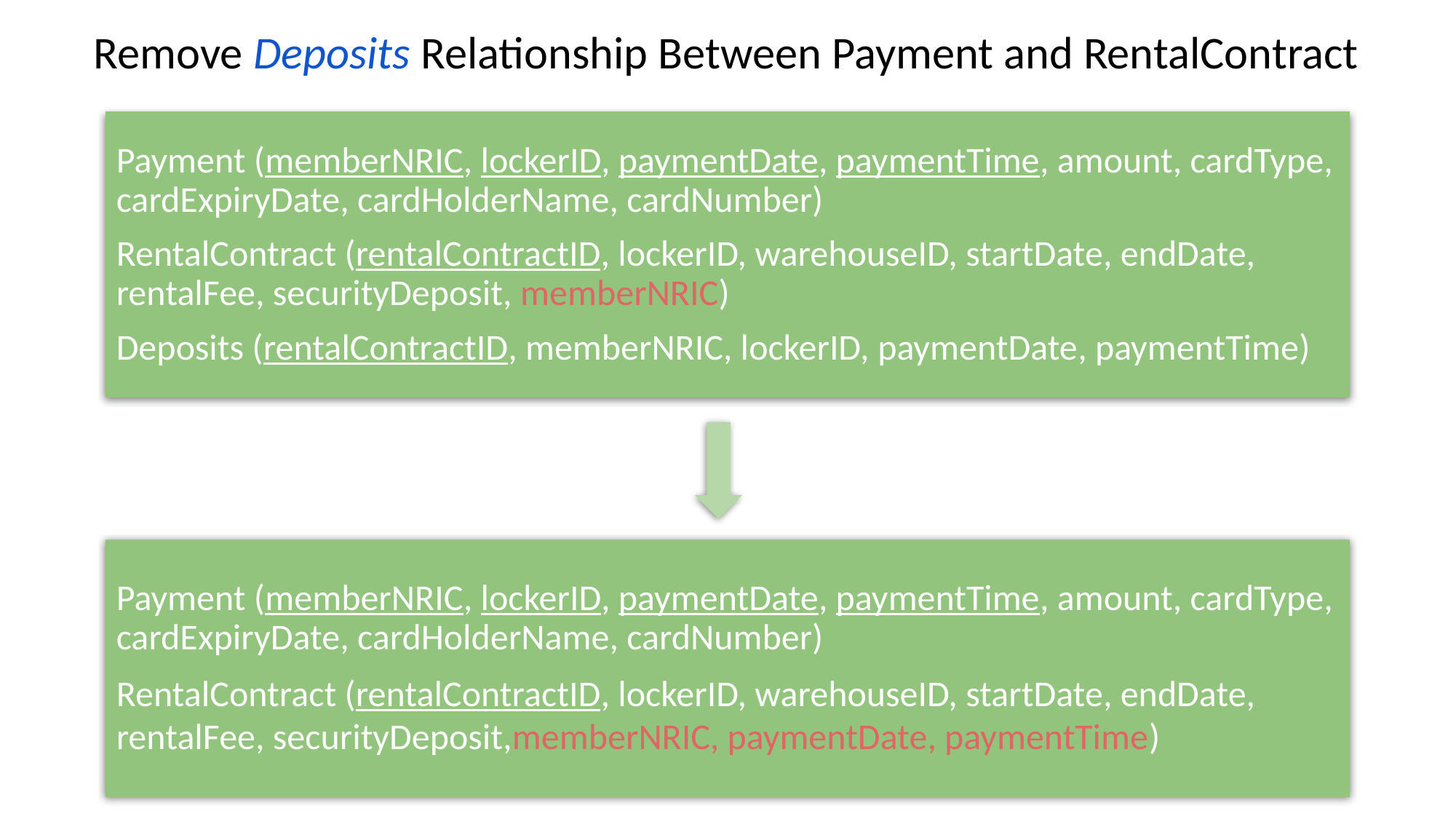

Remove Deposits Relationship Between Payment and RentalContract
Payment (memberNRIC, lockerID, paymentDate, paymentTime, amount, cardType, cardExpiryDate, cardHolderName, cardNumber)
RentalContract (rentalContractID, lockerID, warehouseID, startDate, endDate, rentalFee, securityDeposit, memberNRIC)
Deposits (rentalContractID, memberNRIC, lockerID, paymentDate, paymentTime)

Payment (memberNRIC, lockerID, paymentDate, paymentTime, amount, cardType, cardExpiryDate, cardHolderName, cardNumber)
RentalContract (rentalContractID, lockerID, warehouseID, startDate, endDate, rentalFee, securityDeposit,memberNRIC, paymentDate, paymentTime)